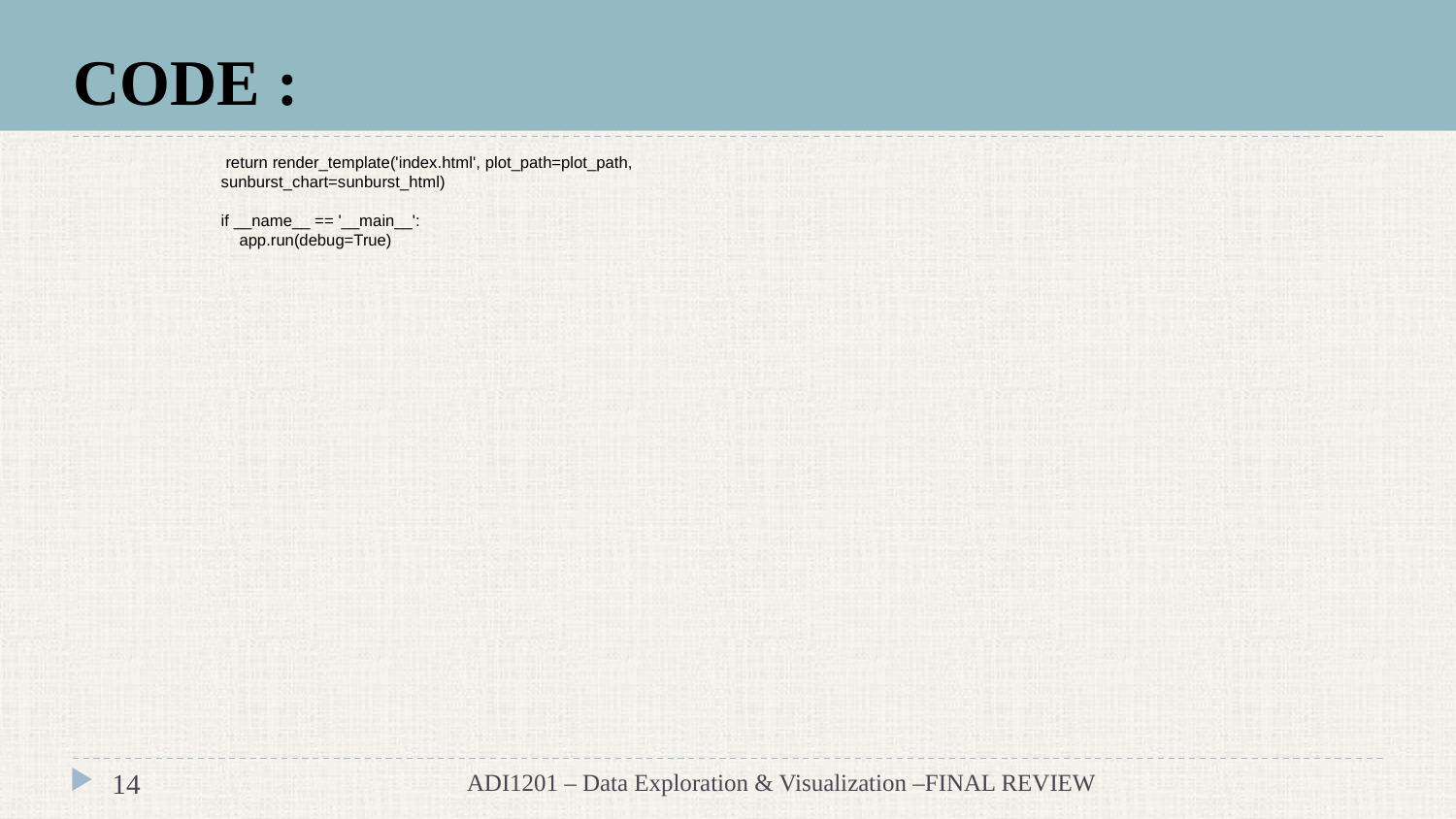

#
CODE :
 return render_template('index.html', plot_path=plot_path, sunburst_chart=sunburst_html)

if __name__ == '__main__':
    app.run(debug=True)

14
ADI1201 – Data Exploration & Visualization –FINAL REVIEW